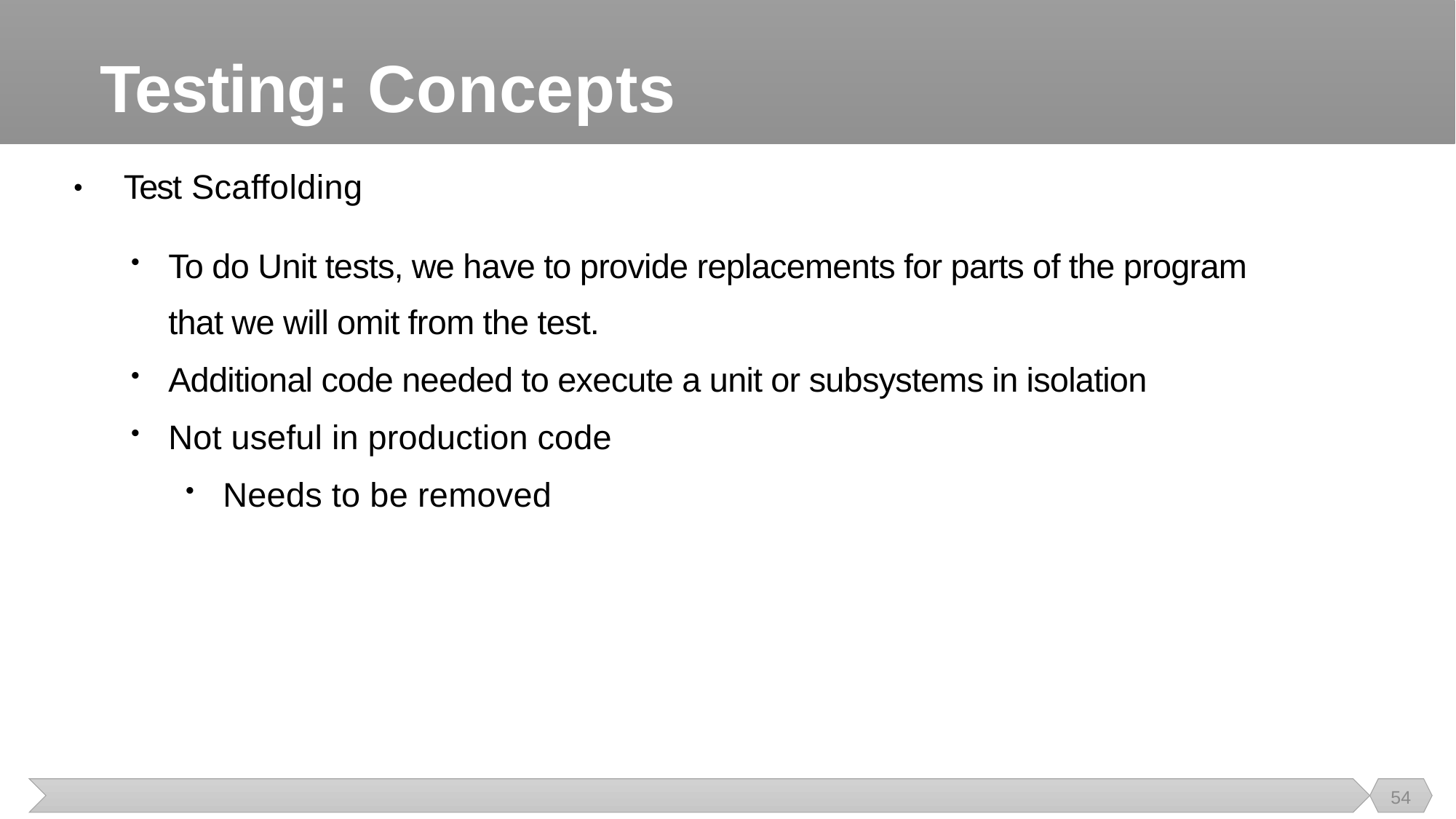

# Testing: Concepts
Test Scaffolding
•
To do Unit tests, we have to provide replacements for parts of the program that we will omit from the test.
Additional code needed to execute a unit or subsystems in isolation
Not useful in production code
Needs to be removed
54